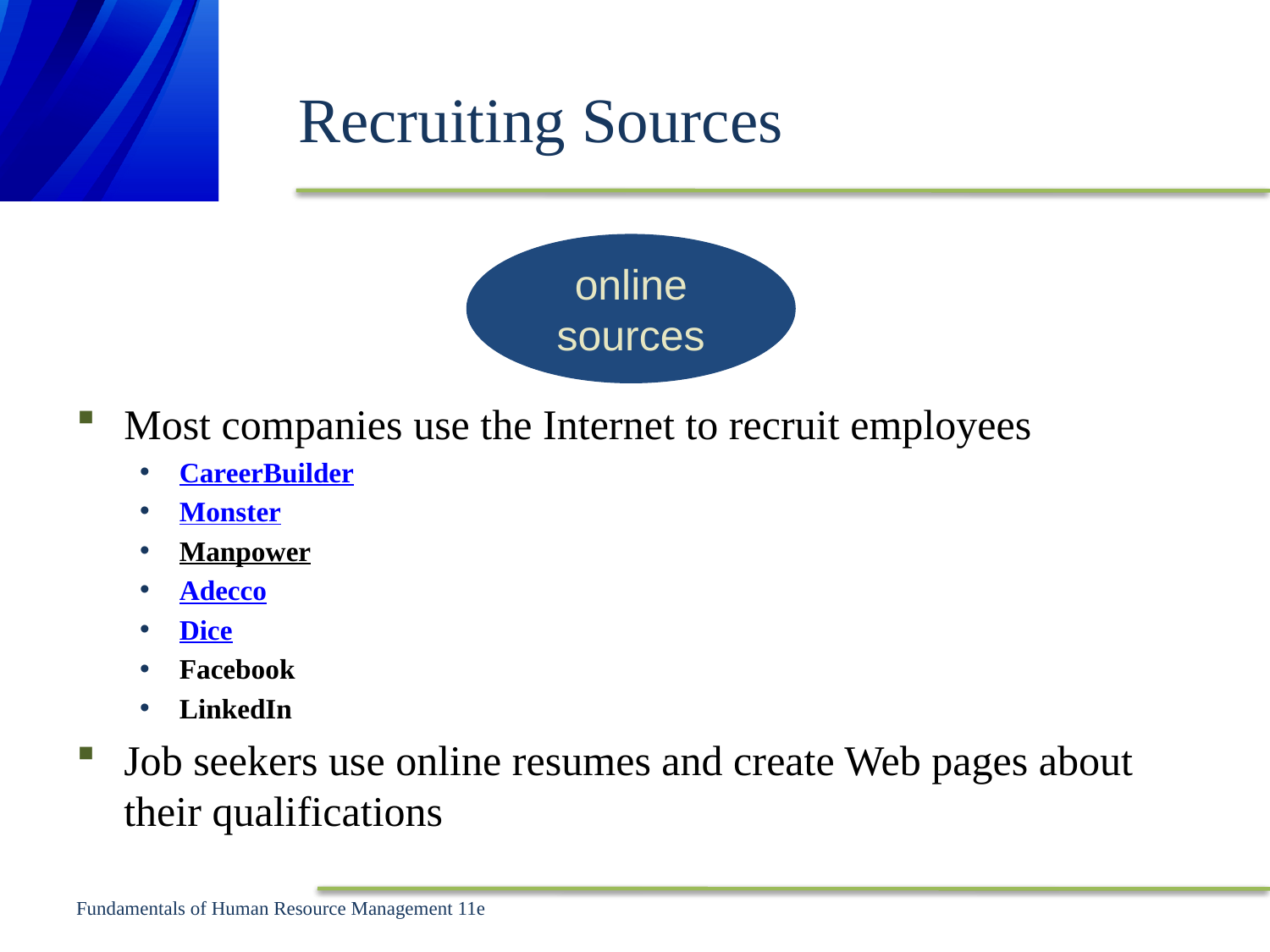

# Recruiting Sources
online
sources
Most companies use the Internet to recruit employees
CareerBuilder
Monster
Manpower
Adecco
Dice
Facebook
LinkedIn
Job seekers use online resumes and create Web pages about their qualifications

Fundamentals of Human Resource Management 11e